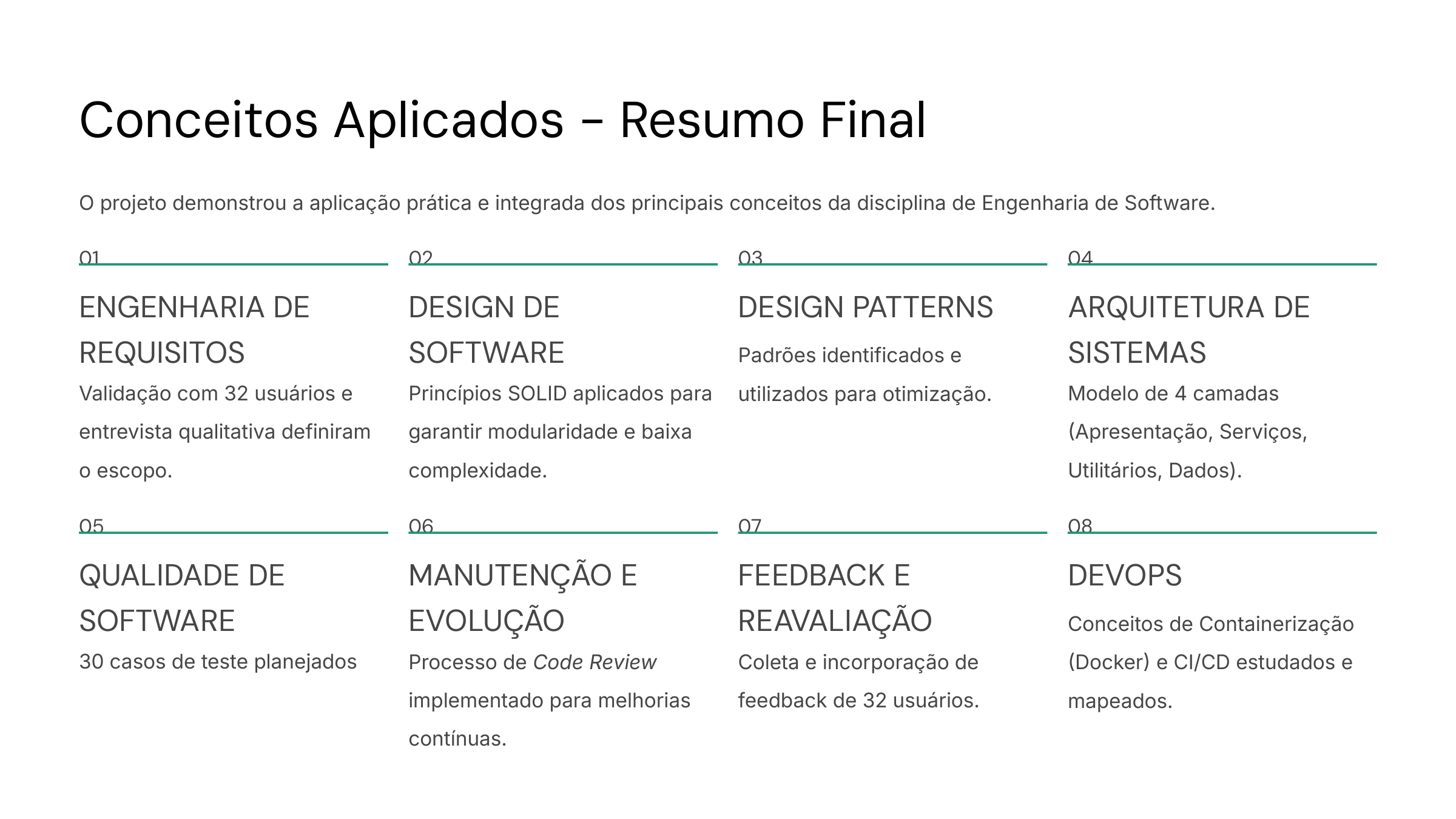

Conceitos Aplicados - Resumo Final
O projeto demonstrou a aplicação prática e integrada dos principais conceitos da disciplina de Engenharia de Software.
01
02
03
04

ENGENHARIA DE REQUISITOS
DESIGN DE SOFTWARE
DESIGN PATTERNS
ARQUITETURA DE SISTEMAS
Padrões identificados e utilizados para otimização.
Validação com 32 usuários e entrevista qualitativa definiram o escopo.
Princípios SOLID aplicados para garantir modularidade e baixa complexidade.
Modelo de 4 camadas (Apresentação, Serviços, Utilitários, Dados).
05
06
07
08

QUALIDADE DE SOFTWARE
MANUTENÇÃO E EVOLUÇÃO
FEEDBACK E REAVALIAÇÃO
DEVOPS
Conceitos de Containerização (Docker) e CI/CD estudados e mapeados.
30 casos de teste planejados
Processo de Code Review implementado para melhorias contínuas.
Coleta e incorporação de feedback de 32 usuários.